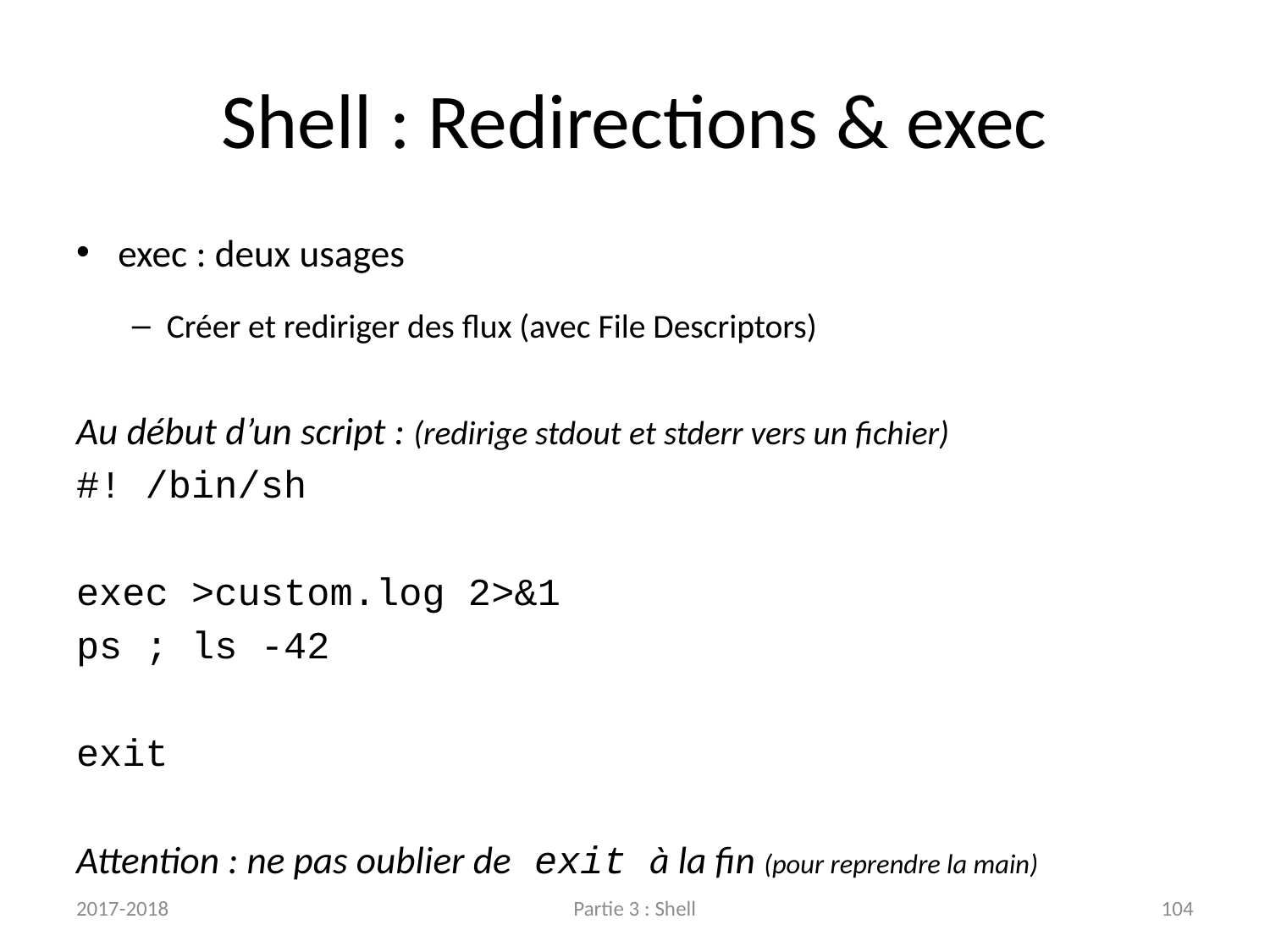

# Shell : Redirections & exec
exec : deux usages

Créer et rediriger des flux (avec File Descriptors)

Au début d’un script : (redirige stdout et stderr vers un fichier)
#! /bin/sh

exec >custom.log 2>&1
ps ; ls -42

exit

Attention : ne pas oublier de exit à la fin (pour reprendre la main)
2017-2018
Partie 3 : Shell
104